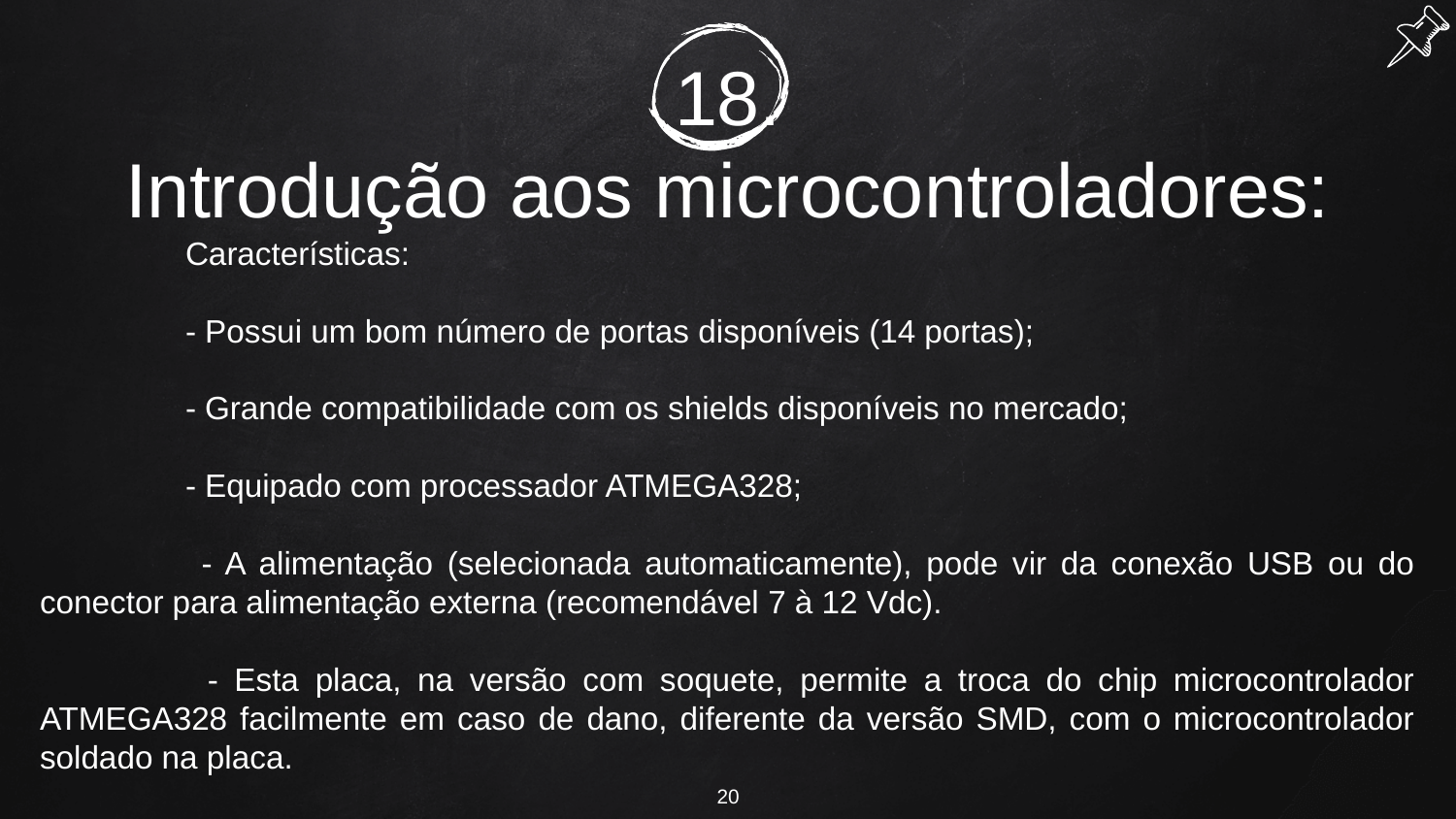

# 18.
Introdução aos microcontroladores:
	Características:

	- Possui um bom número de portas disponíveis (14 portas);

   	- Grande compatibilidade com os shields disponíveis no mercado;

  	- Equipado com processador ATMEGA328;

   	- A alimentação (selecionada automaticamente), pode vir da conexão USB ou do conector para alimentação externa (recomendável 7 à 12 Vdc).

   	- Esta placa, na versão com soquete, permite a troca do chip microcontrolador ATMEGA328 facilmente em caso de dano, diferente da versão SMD, com o microcontrolador soldado na placa.
20